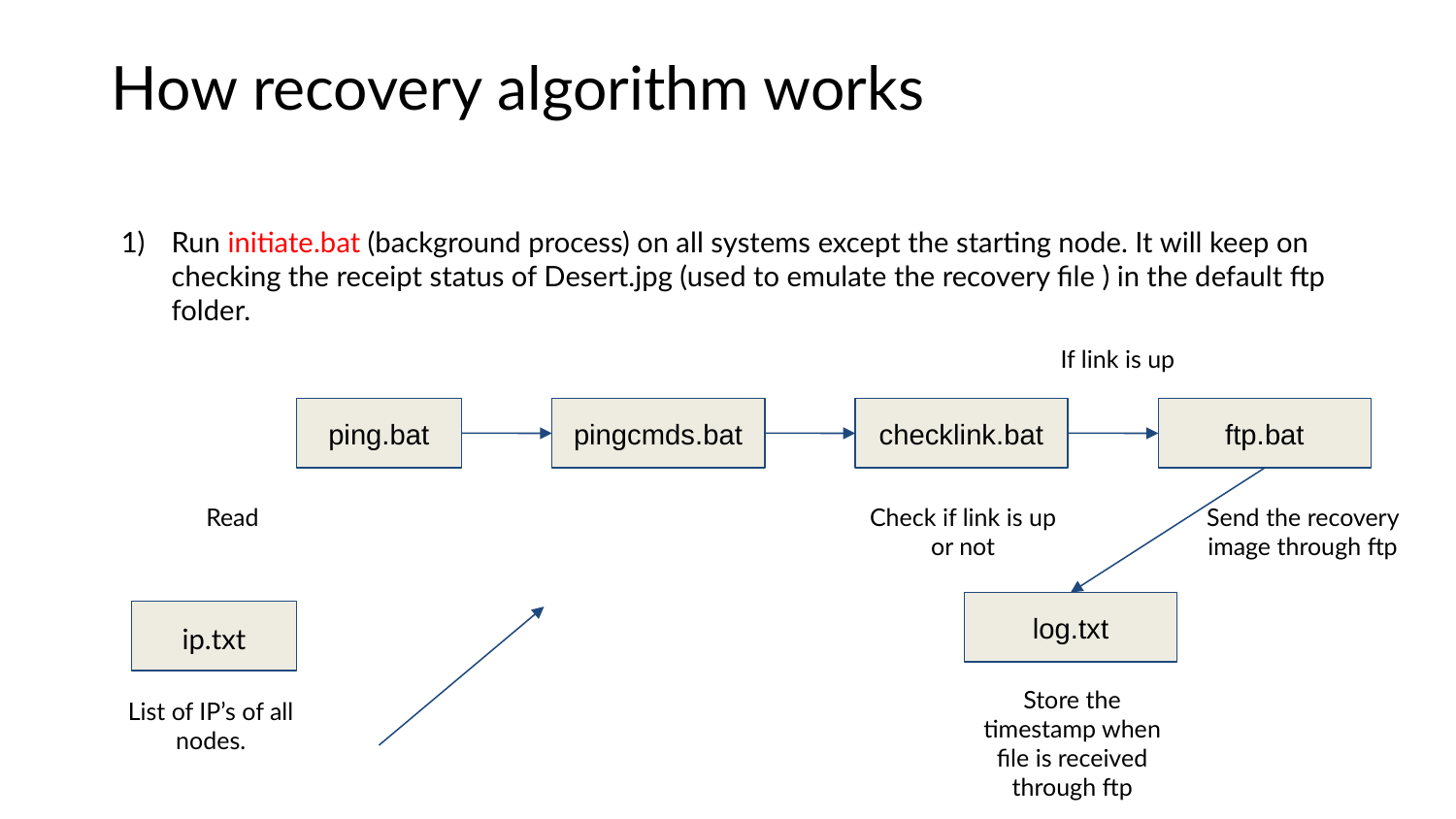

How recovery algorithm works
Run initiate.bat (background process) on all systems except the starting node. It will keep on checking the receipt status of Desert.jpg (used to emulate the recovery file ) in the default ftp folder.
If link is up
ping.bat
pingcmds.bat
checklink.bat
ftp.bat
ping.bat

Read
Check if link is up or not
Send the recovery image through ftp
log.txt

ip.txt

Store the timestamp when file is received through ftp
List of IP’s of all nodes.